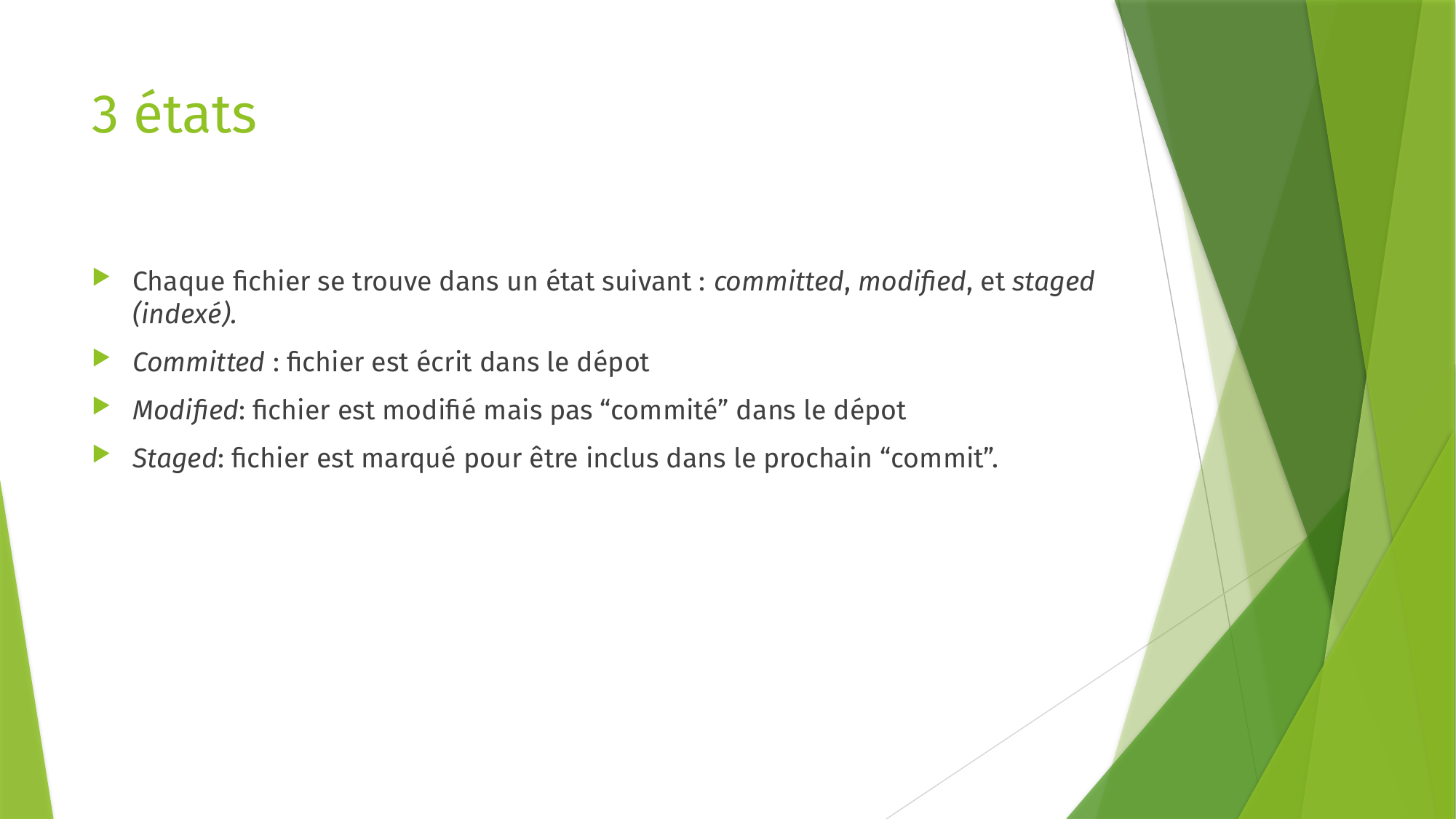

# 3 états
Chaque fichier se trouve dans un état suivant : committed, modified, et staged (indexé).
Committed : fichier est écrit dans le dépot
Modified: fichier est modifié mais pas “commité” dans le dépot
Staged: fichier est marqué pour être inclus dans le prochain “commit”.